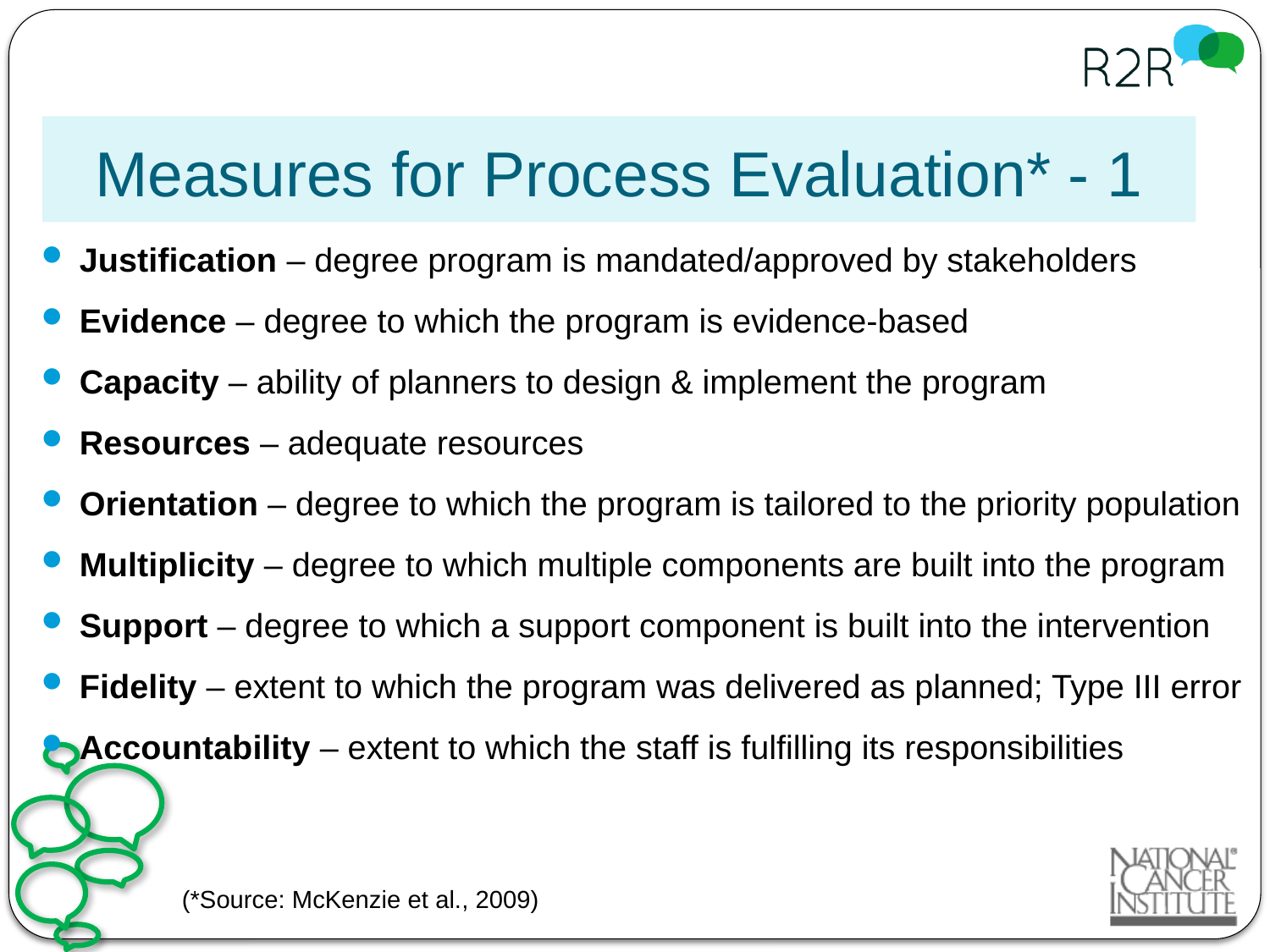

# Measures for Process Evaluation* - 1
Justification – degree program is mandated/approved by stakeholders
Evidence – degree to which the program is evidence-based
Capacity – ability of planners to design & implement the program
Resources – adequate resources
Orientation – degree to which the program is tailored to the priority population
Multiplicity – degree to which multiple components are built into the program
Support – degree to which a support component is built into the intervention
Fidelity – extent to which the program was delivered as planned; Type III error
Accountability – extent to which the staff is fulfilling its responsibilities
(*Source: McKenzie et al., 2009)